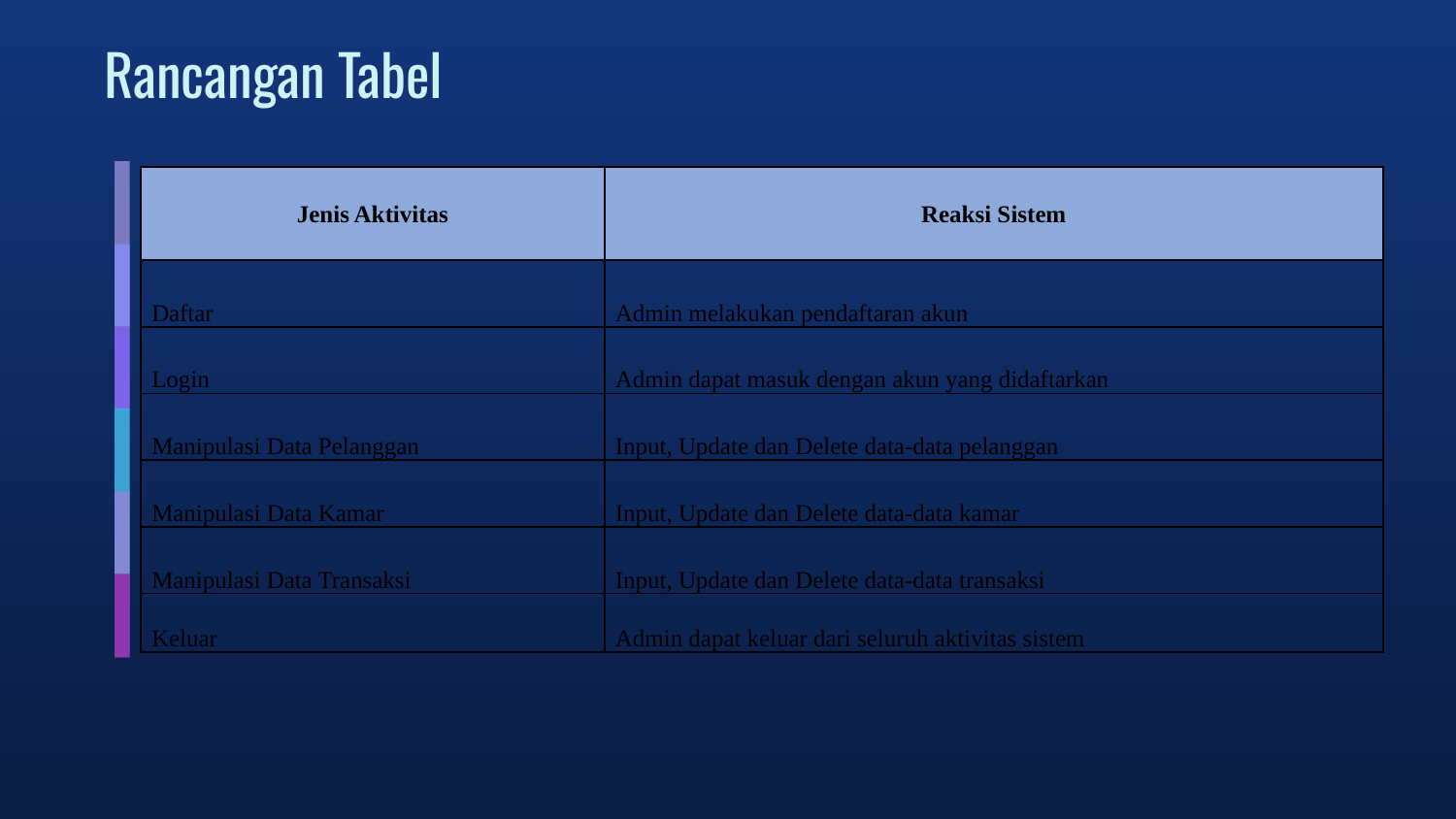

# Rancangan Tabel
| Jenis Aktivitas | Reaksi Sistem |
| --- | --- |
| Daftar | Admin melakukan pendaftaran akun |
| Login | Admin dapat masuk dengan akun yang didaftarkan |
| Manipulasi Data Pelanggan | Input, Update dan Delete data-data pelanggan |
| Manipulasi Data Kamar | Input, Update dan Delete data-data kamar |
| Manipulasi Data Transaksi | Input, Update dan Delete data-data transaksi |
| Keluar | Admin dapat keluar dari seluruh aktivitas sistem |